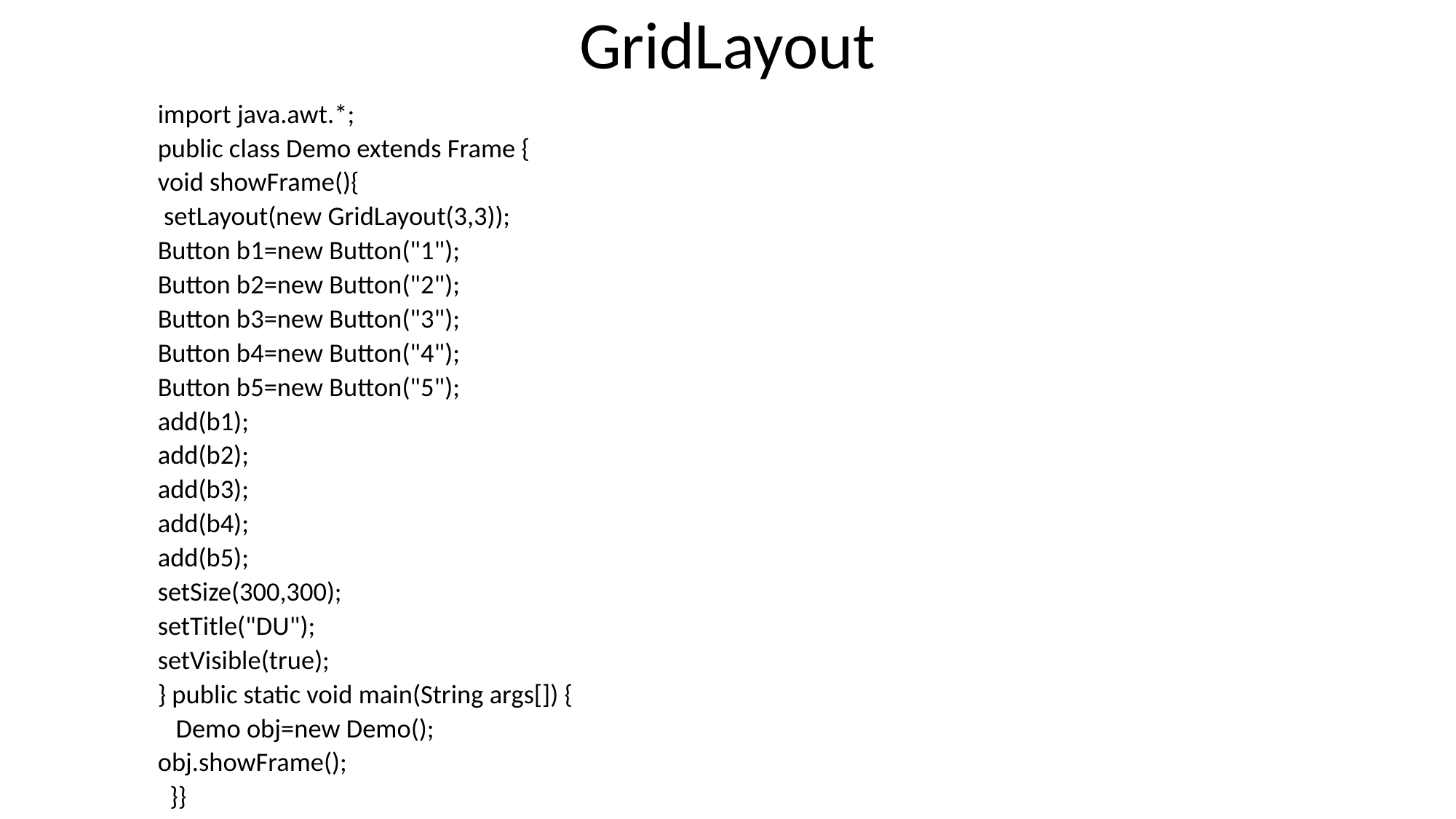

# GridLayout
import java.awt.*;
public class Demo extends Frame {
	void showFrame(){
		 setLayout(new GridLayout(3,3));
		Button b1=new Button("1");
		Button b2=new Button("2");
		Button b3=new Button("3");
		Button b4=new Button("4");
		Button b5=new Button("5");
				add(b1);
				add(b2);
				add(b3);
				add(b4);
				add(b5);
		setSize(300,300);
		setTitle("DU");
		setVisible(true);
	} public static void main(String args[]) {
	   Demo obj=new Demo();
		obj.showFrame();
	  }}